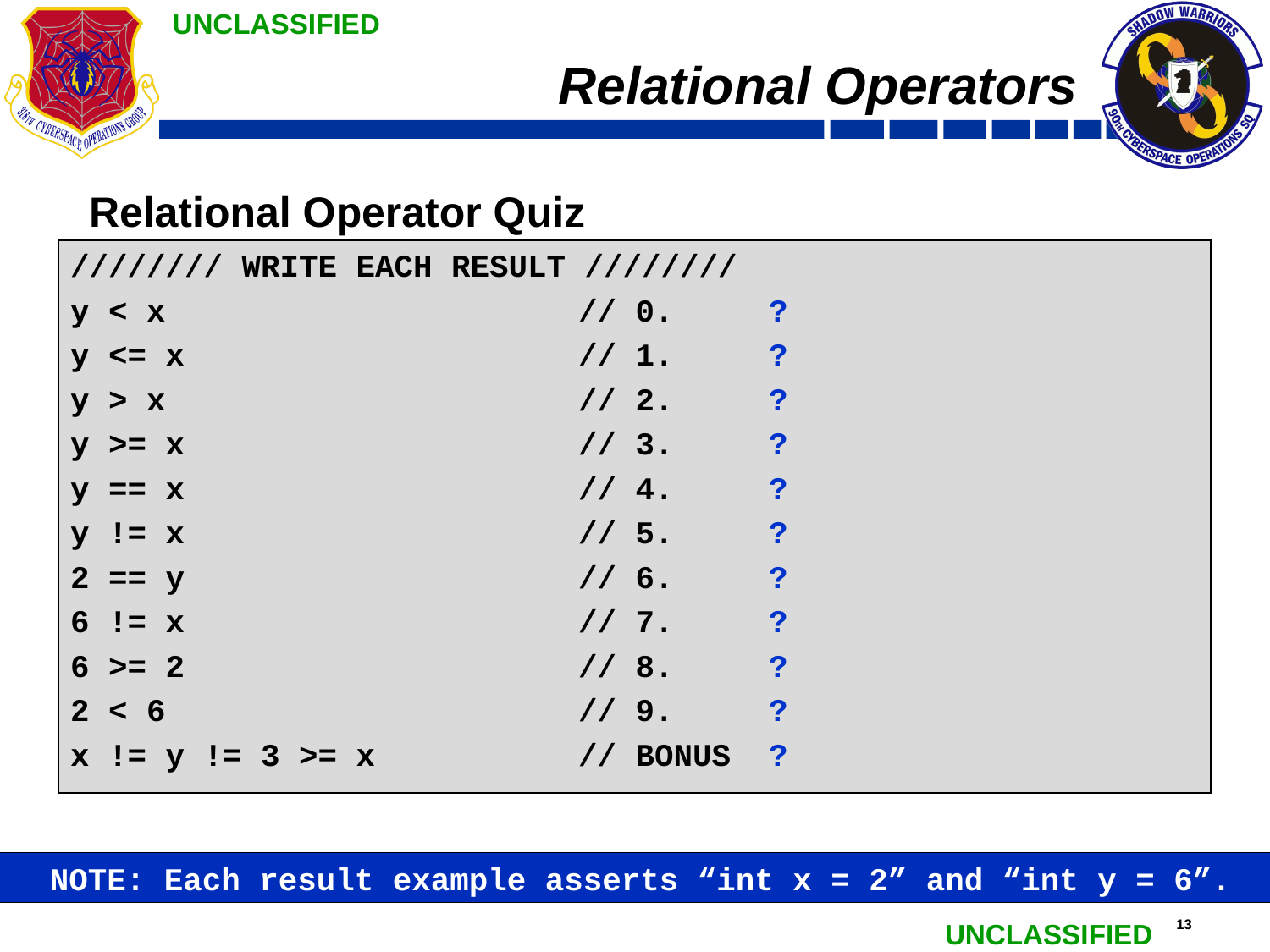

# Relational Operators
Relational Operator Quiz
//////// WRITE EACH RESULT ////////
y < x				// 0.     0
y <= x 			// 1.     0
y > x				// 2.     1
y >= x				// 3.     1
y == x				// 4.     0
y != x				// 5.     1
2 == y				// 6.     0
6 != x				// 7.     1
6 >= 2				// 8.     1
2 < 6				// 9.     1
x != y != 3 >= x		// BONUS  0

//////// WRITE EACH RESULT ////////
y < x				// 0.     ?
y <= x 			// 1.     ?
y > x				// 2.     ?
y >= x				// 3.     ?
y == x				// 4.     ?
y != x				// 5.     ?
2 == y				// 6.     ?
6 != x				// 7.     ?
6 >= 2				// 8.     ?
2 < 6				// 9.     ?
x != y != 3 >= x		// BONUS  ?
NOTE: Each result example asserts “int x = 2” and “int y = 6”.